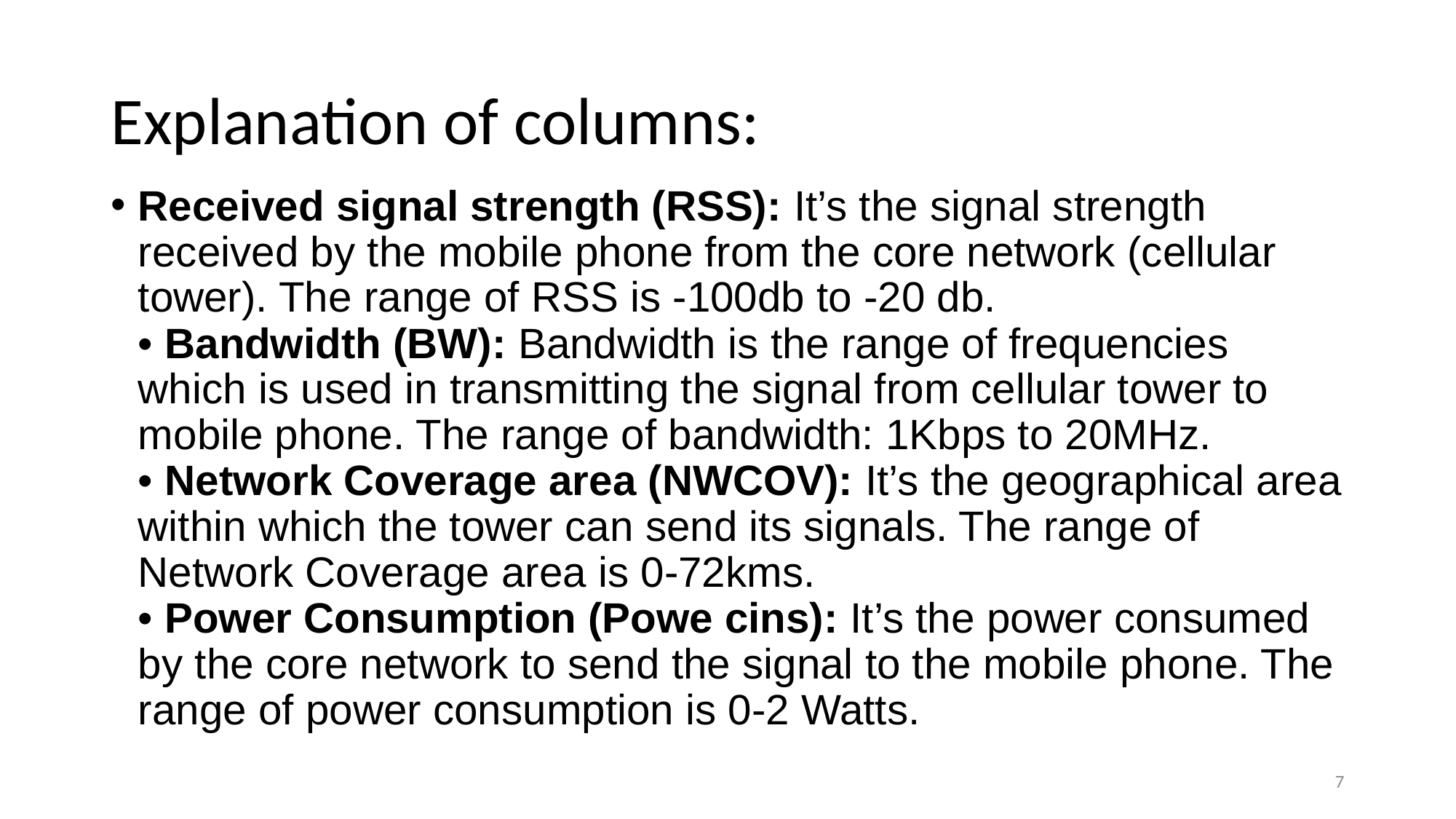

# Explanation of columns:
Received signal strength (RSS): It’s the signal strength received by the mobile phone from the core network (cellular tower). The range of RSS is -100db to -20 db.
• Bandwidth (BW): Bandwidth is the range of frequencies which is used in transmitting the signal from cellular tower to mobile phone. The range of bandwidth: 1Kbps to 20MHz.
• Network Coverage area (NWCOV): It’s the geographical area within which the tower can send its signals. The range of Network Coverage area is 0-72kms.
• Power Consumption (Powe cins): It’s the power consumed by the core network to send the signal to the mobile phone. The range of power consumption is 0-2 Watts.
7